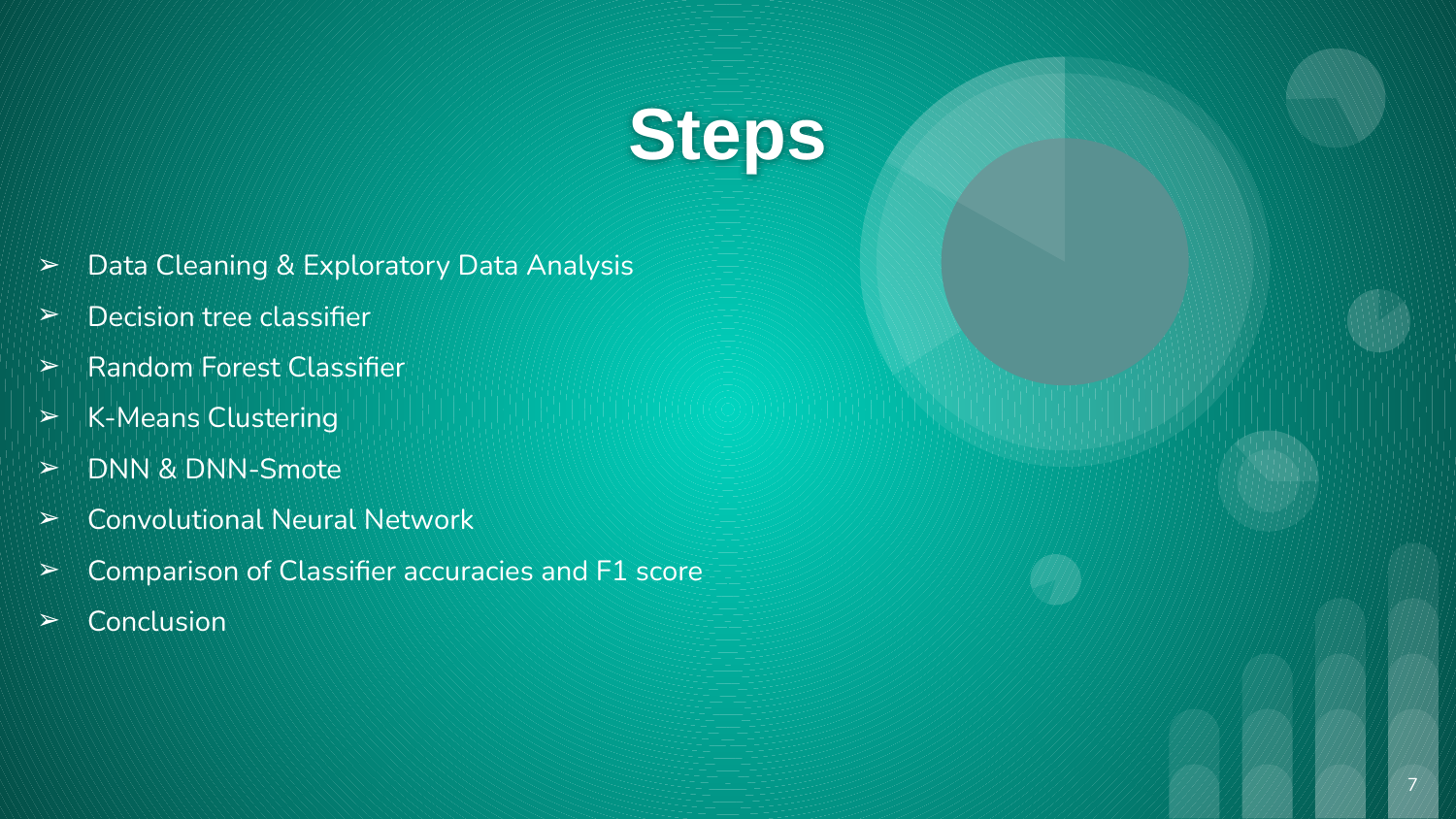

# Steps
Data Cleaning & Exploratory Data Analysis
Decision tree classifier
Random Forest Classifier
K-Means Clustering
DNN & DNN-Smote
Convolutional Neural Network
Comparison of Classifier accuracies and F1 score
Conclusion
7